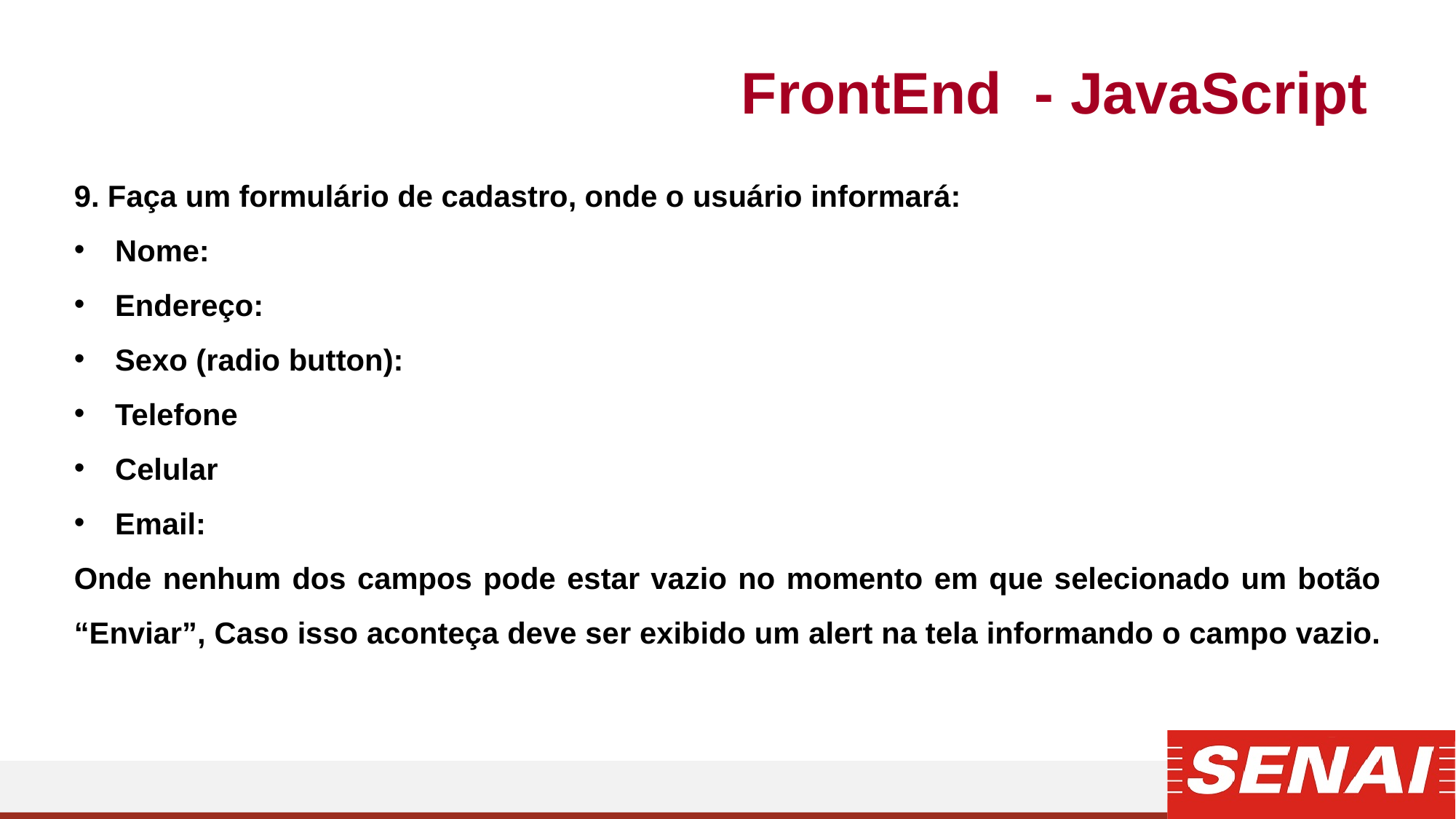

FrontEnd  - JavaScript

9. Faça um formulário de cadastro, onde o usuário informará:
Nome:
Endereço:
Sexo (radio button):
Telefone
Celular
Email:
Onde nenhum dos campos pode estar vazio no momento em que selecionado um botão “Enviar”, Caso isso aconteça deve ser exibido um alert na tela informando o campo vazio.